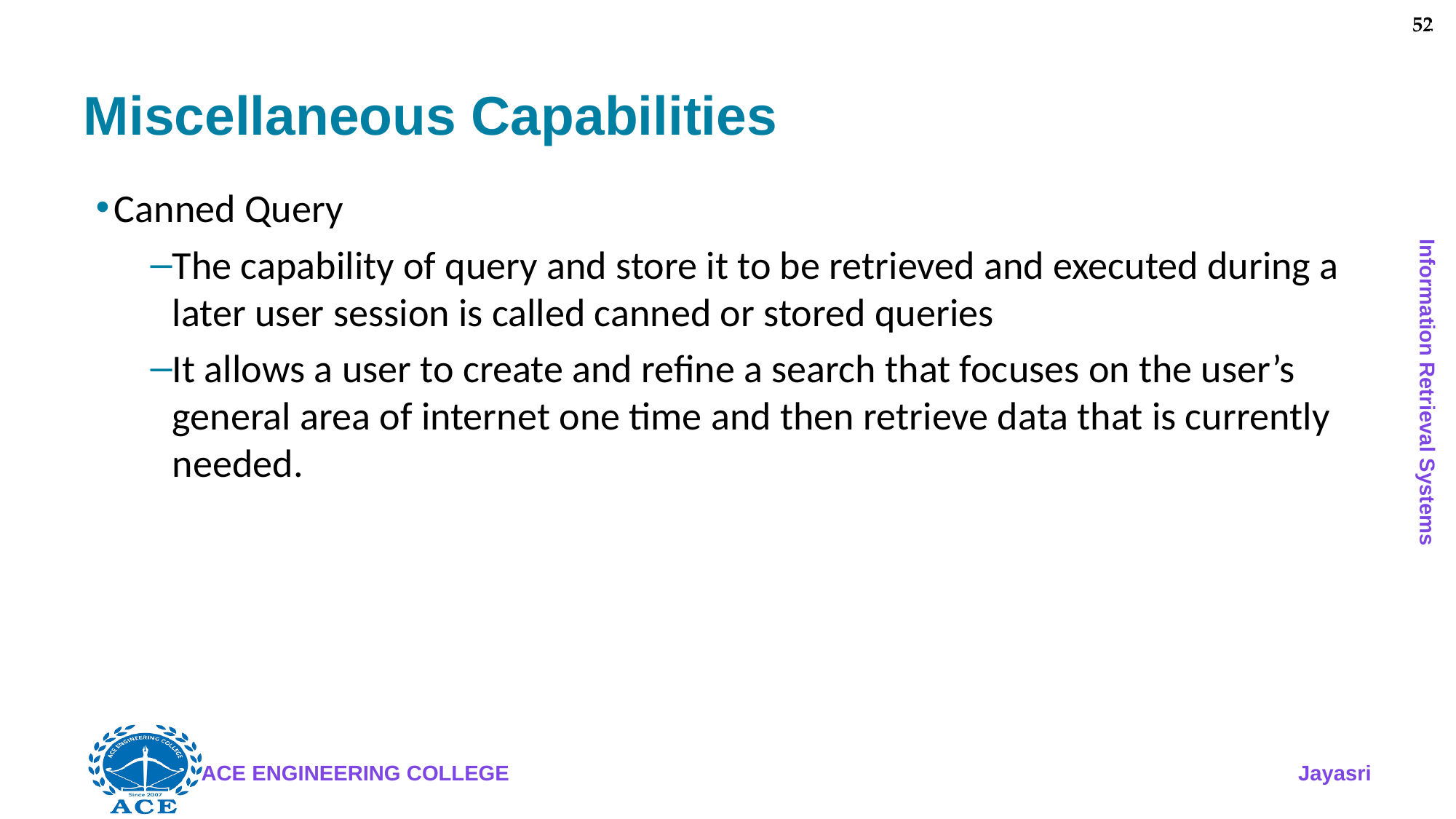

52
# Miscellaneous Capabilities
Canned Query
The capability of query and store it to be retrieved and executed during a later user session is called canned or stored queries
It allows a user to create and refine a search that focuses on the user’s general area of internet one time and then retrieve data that is currently needed.